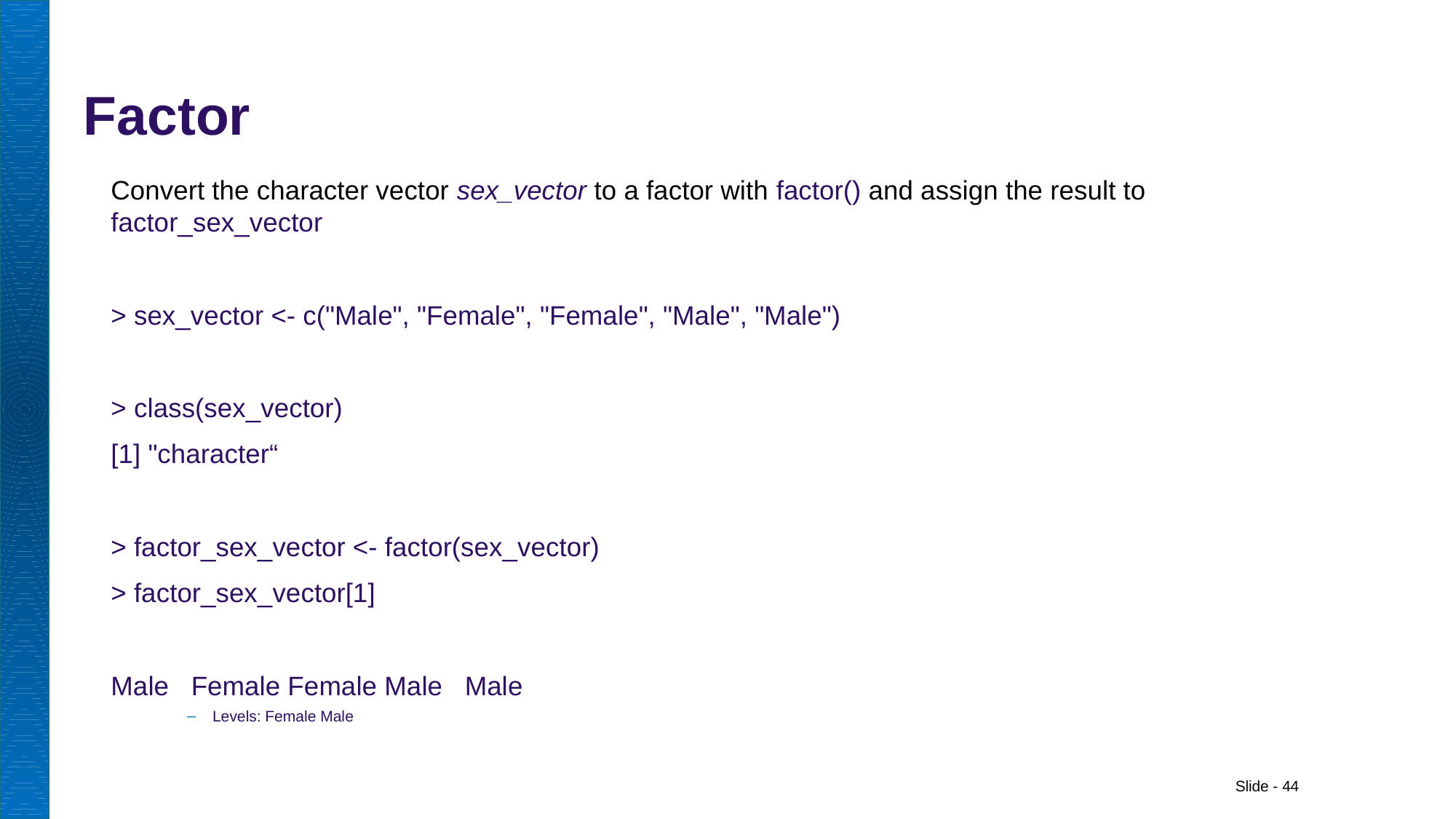

# Factor
Convert the character vector sex_vector to a factor with factor() and assign the result to factor_sex_vector

> sex_vector <- c("Male", "Female", "Female", "Male", "Male")

> class(sex_vector)
[1] "character“

> factor_sex_vector <- factor(sex_vector)
> factor_sex_vector[1]

Male   Female Female Male   Male
Levels: Female Male